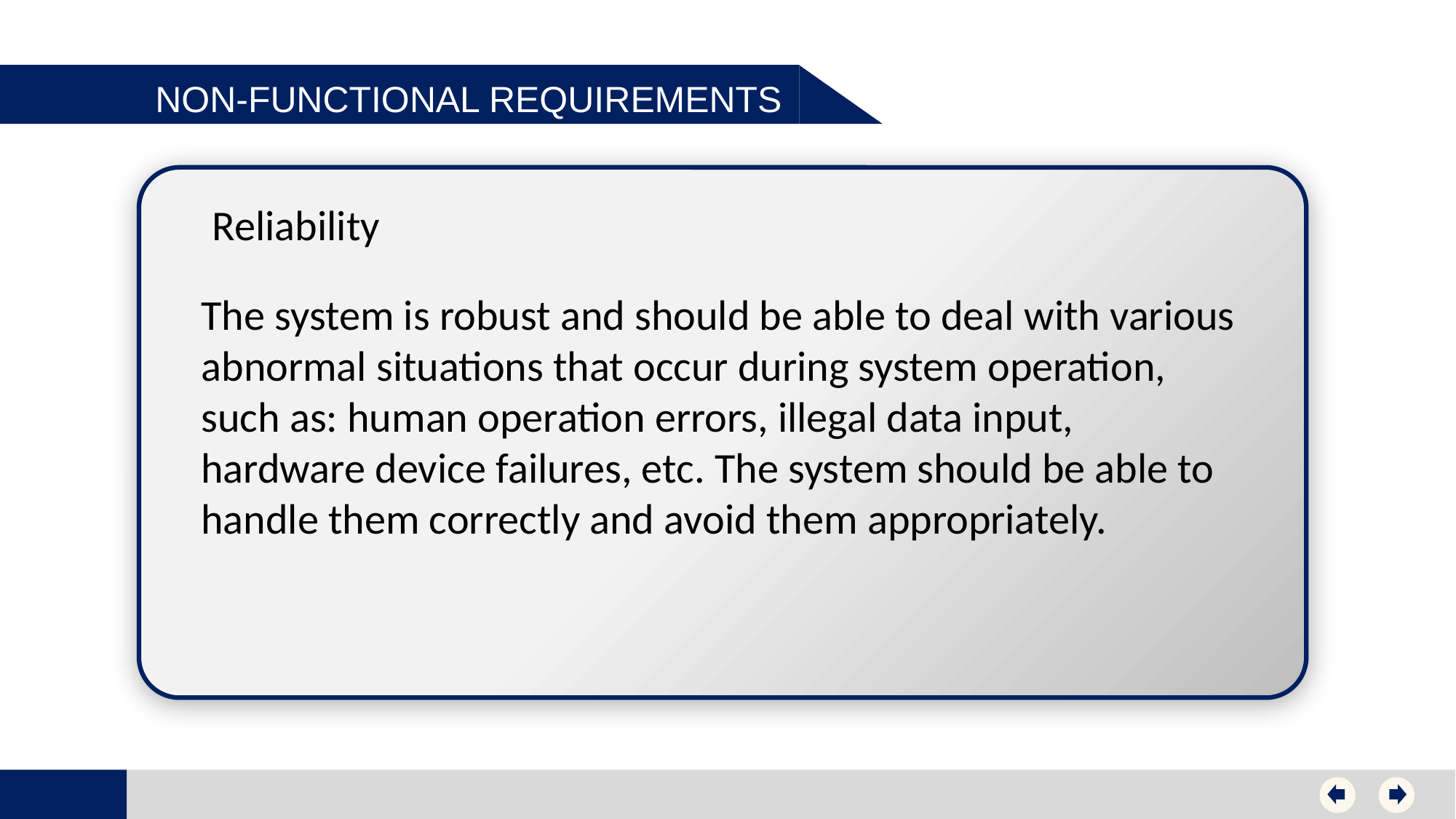

NON-FUNCTIONAL REQUIREMENTS

Reliability
The system is robust and should be able to deal with various abnormal situations that occur during system operation, such as: human operation errors, illegal data input, hardware device failures, etc. The system should be able to handle them correctly and avoid them appropriately.